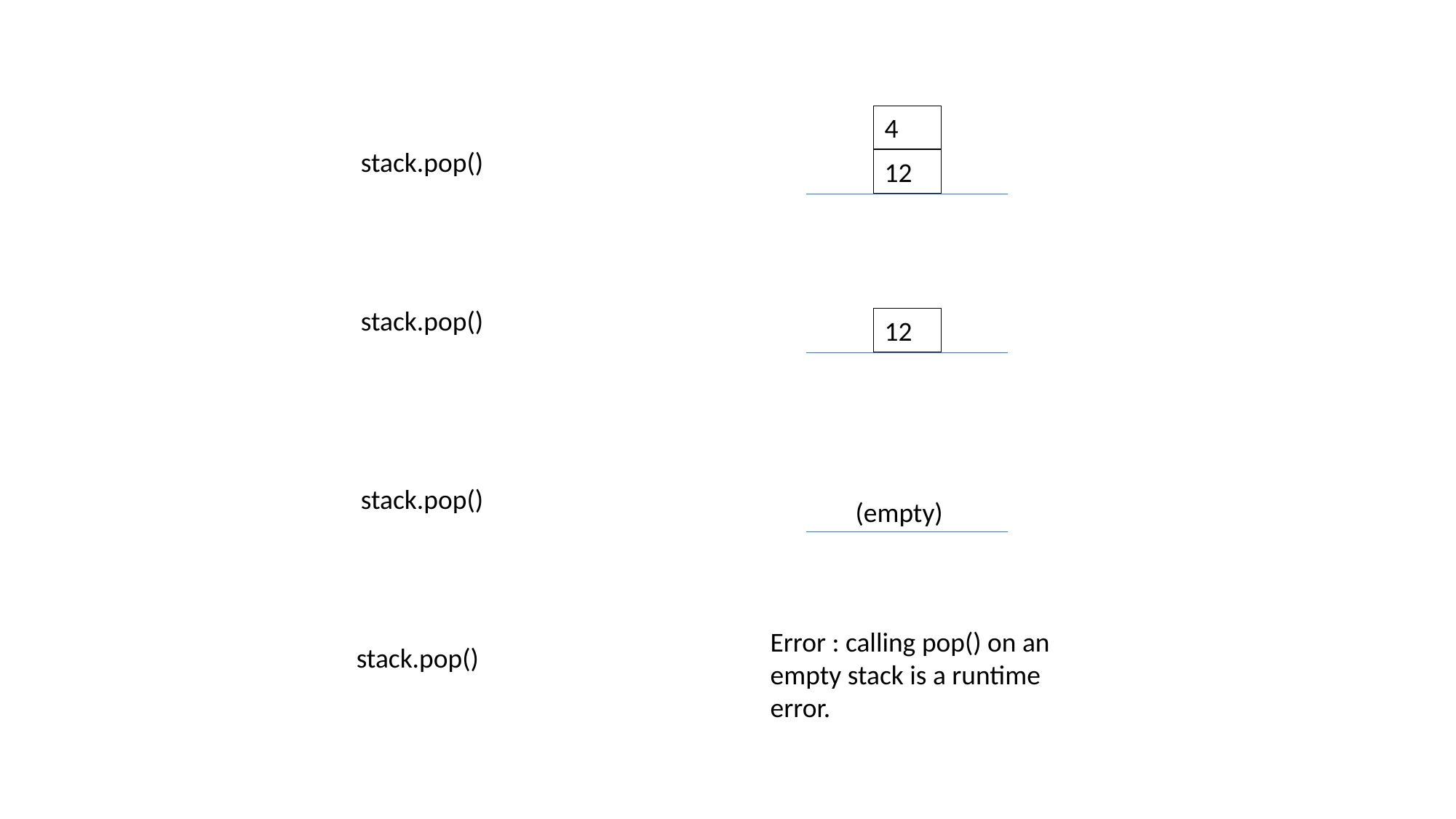

4
stack.pop()
12
stack.pop()
12
stack.pop()
(empty)
Error : calling pop() on an empty stack is a runtime error.
stack.pop()